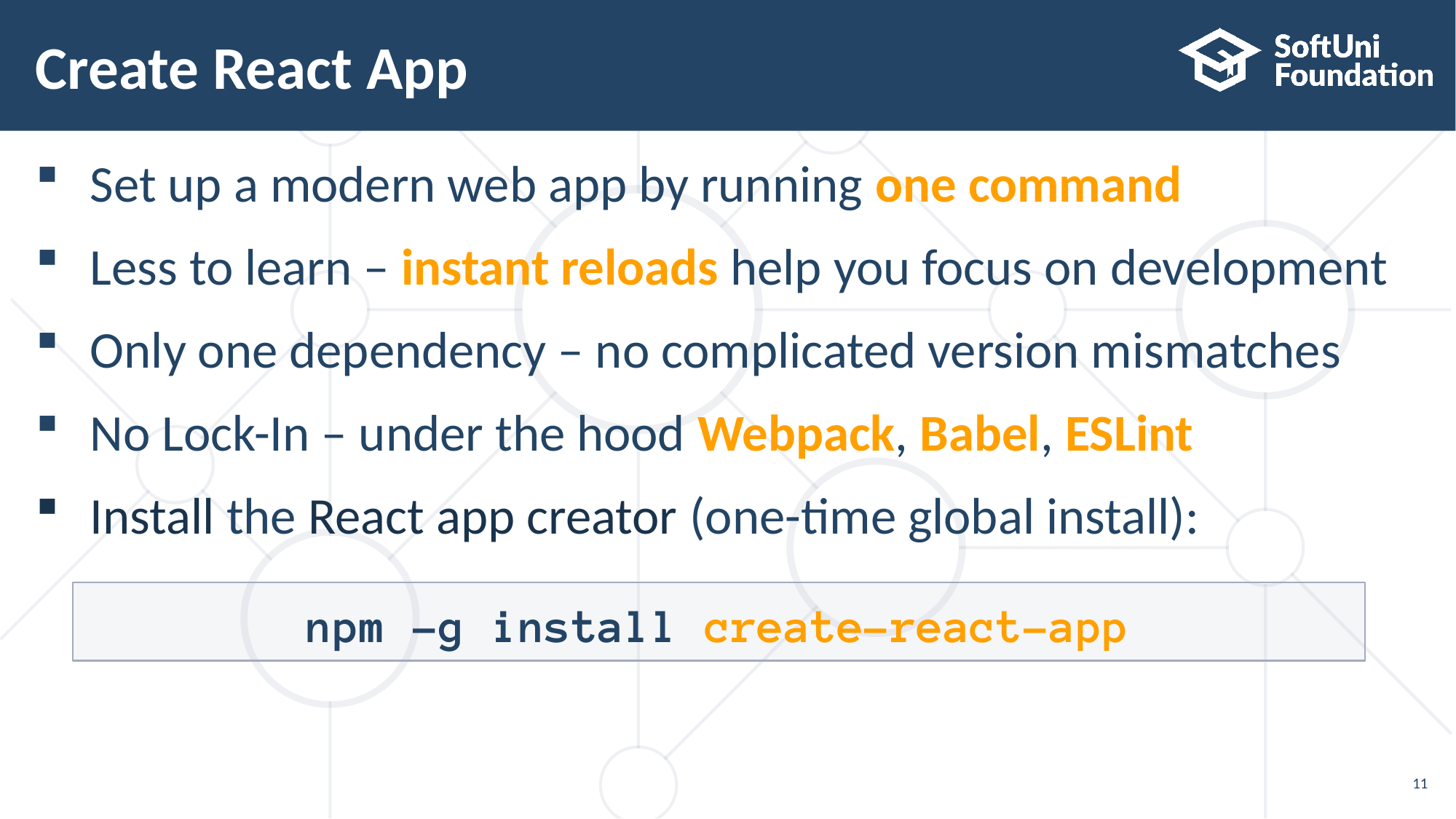

# Create React App
Set up a modern web app by running one command
Less to learn – instant reloads help you focus on development
Only one dependency – no complicated version mismatches
No Lock-In – under the hood Webpack, Babel, ESLint
Install the React app creator (one-time global install):
npm -g install create-react-app
11